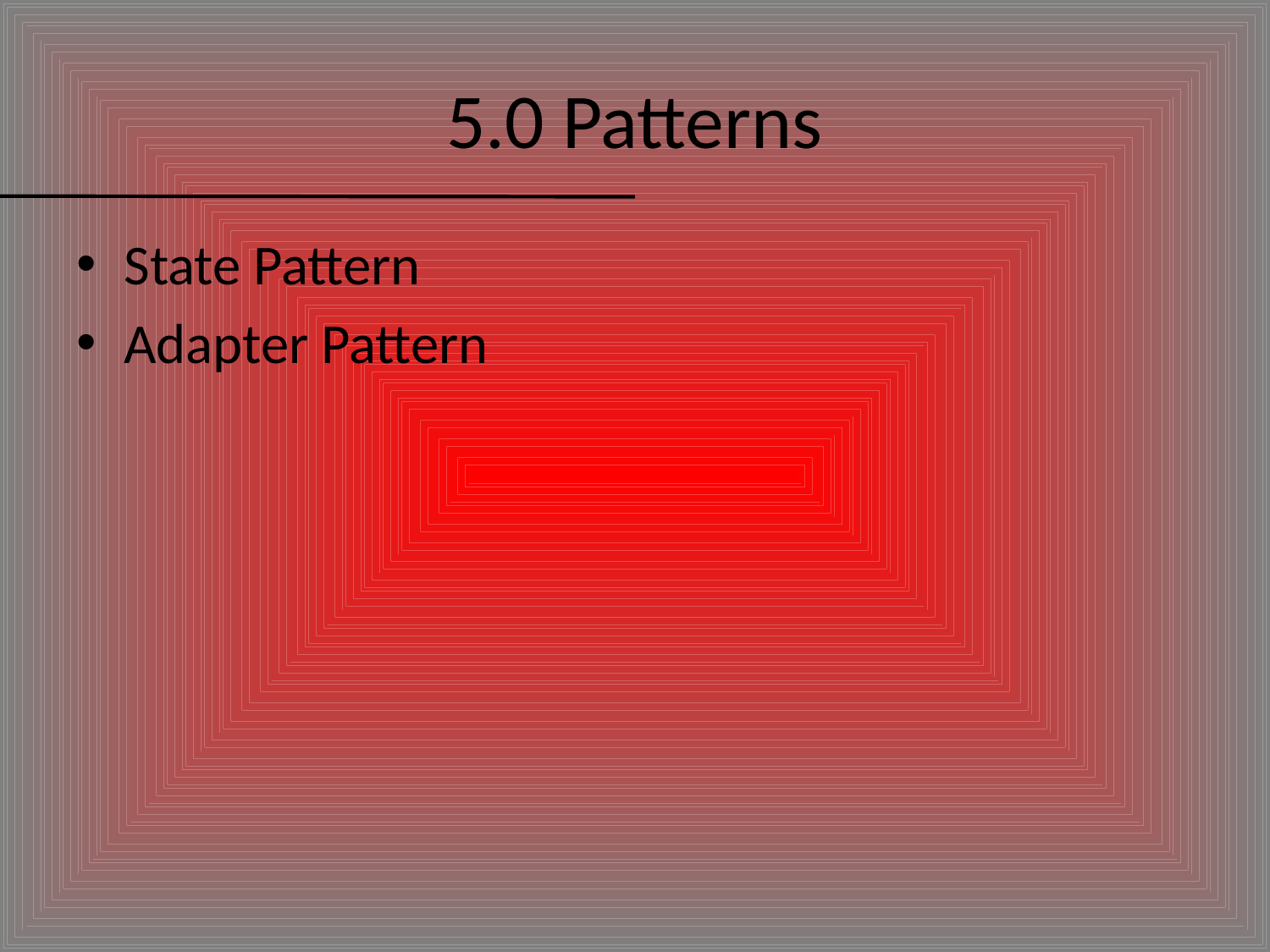

# 5.0 Patterns
State Pattern
Adapter Pattern